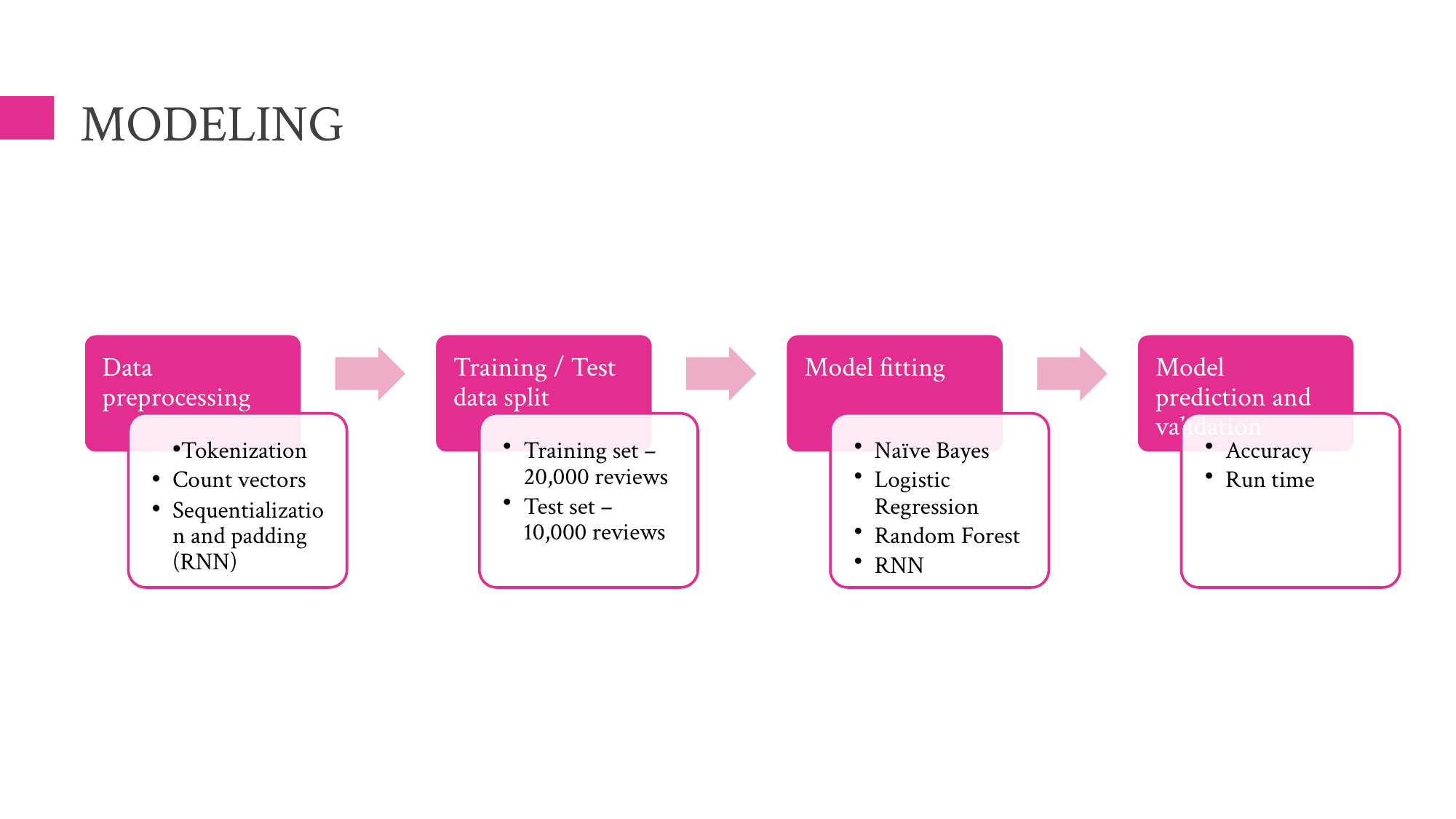

# modeling
Data preprocessing
Tokenization
Count vectors
Sequentialization and padding (RNN)

Training / Test data split
Training set – 20,000 reviews
Test set – 10,000 reviews

Model fitting
Naïve Bayes
Logistic Regression
Random Forest
RNN

Model prediction and validation
Accuracy
Run time